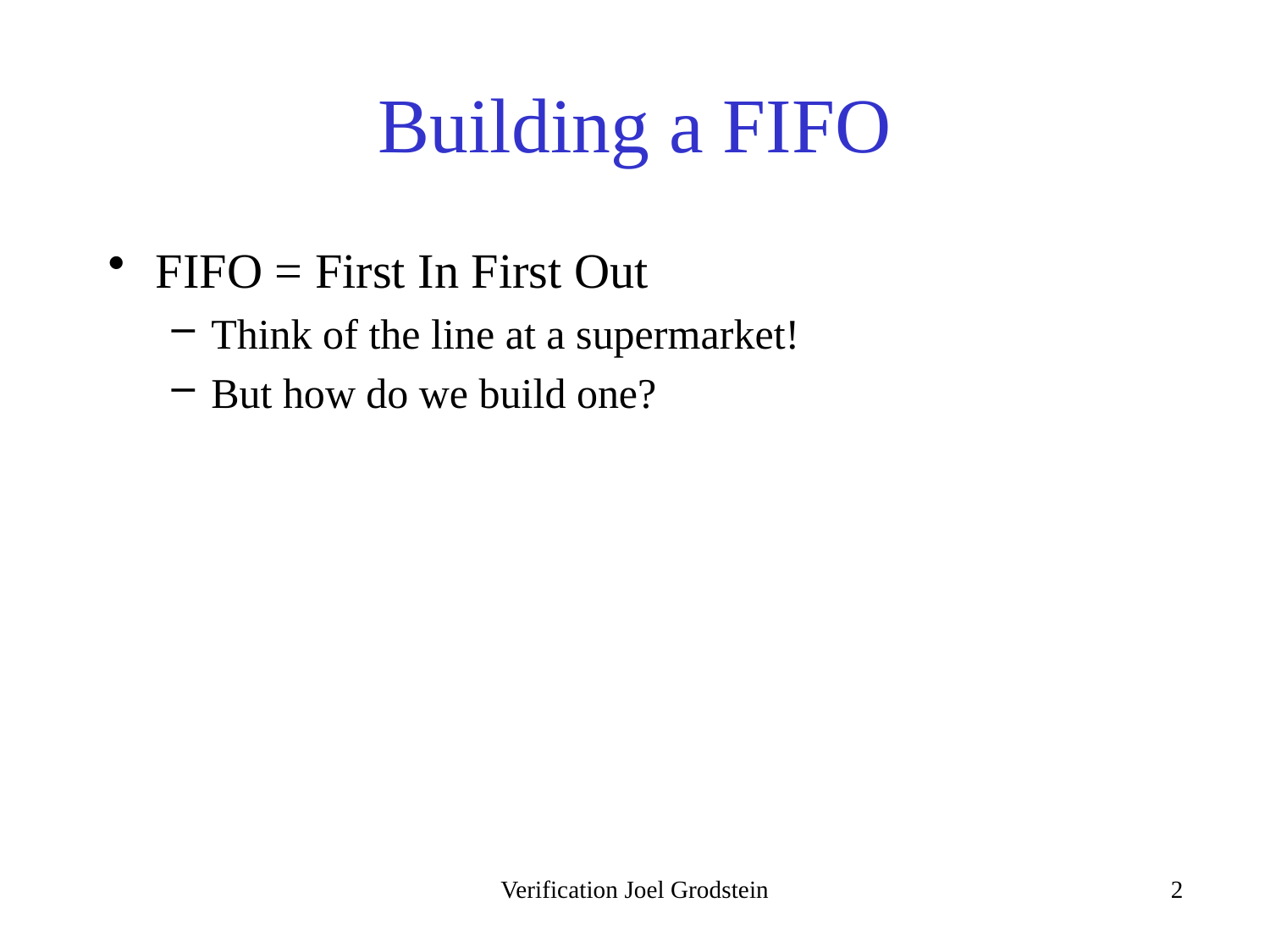

# Building a FIFO
FIFO = First In First Out
Think of the line at a supermarket!
But how do we build one?
Verification Joel Grodstein